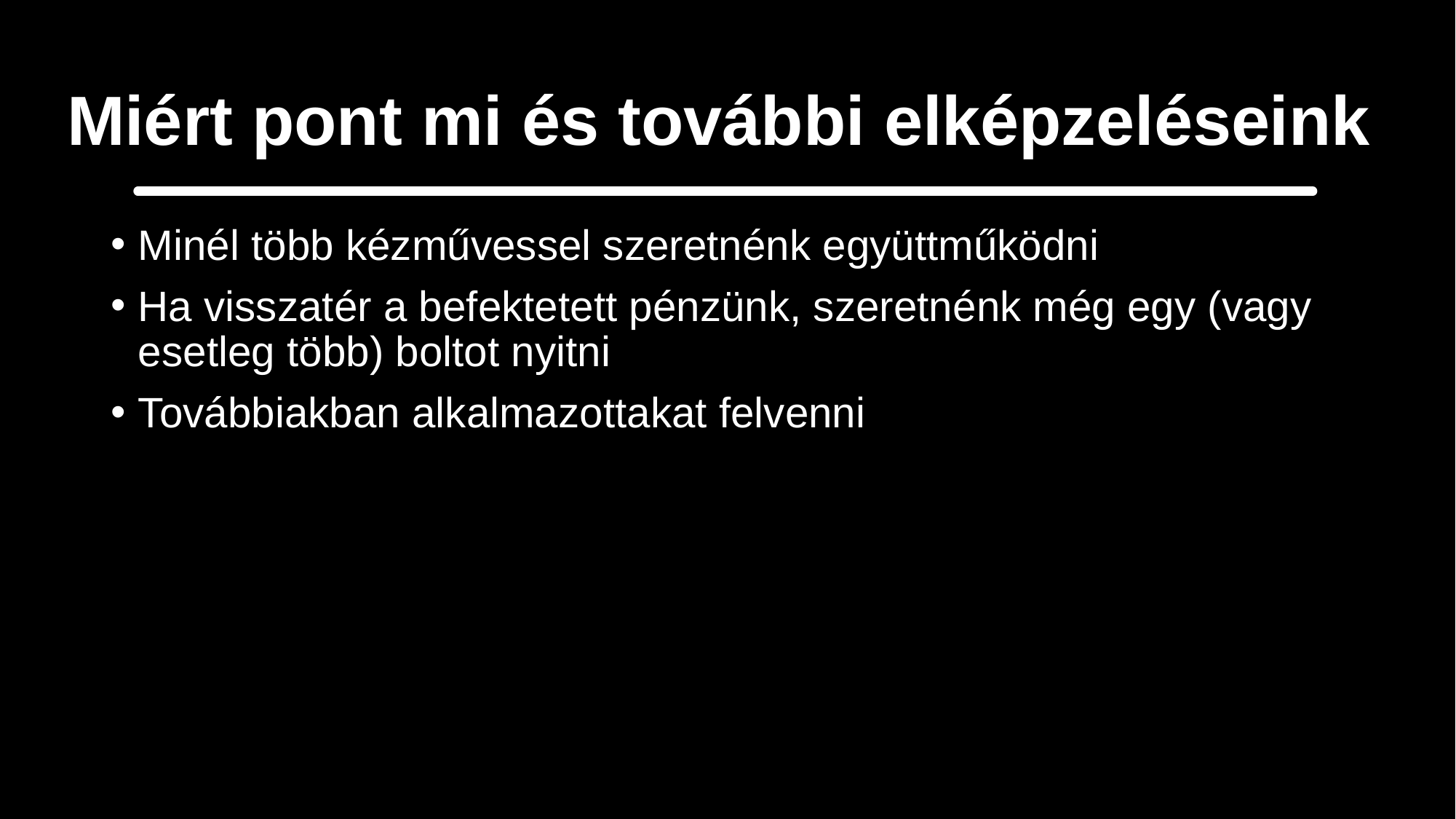

# Miért pont mi és további elképzeléseink
Minél több kézművessel szeretnénk együttműködni
Ha visszatér a befektetett pénzünk, szeretnénk még egy (vagy esetleg több) boltot nyitni
Továbbiakban alkalmazottakat felvenni